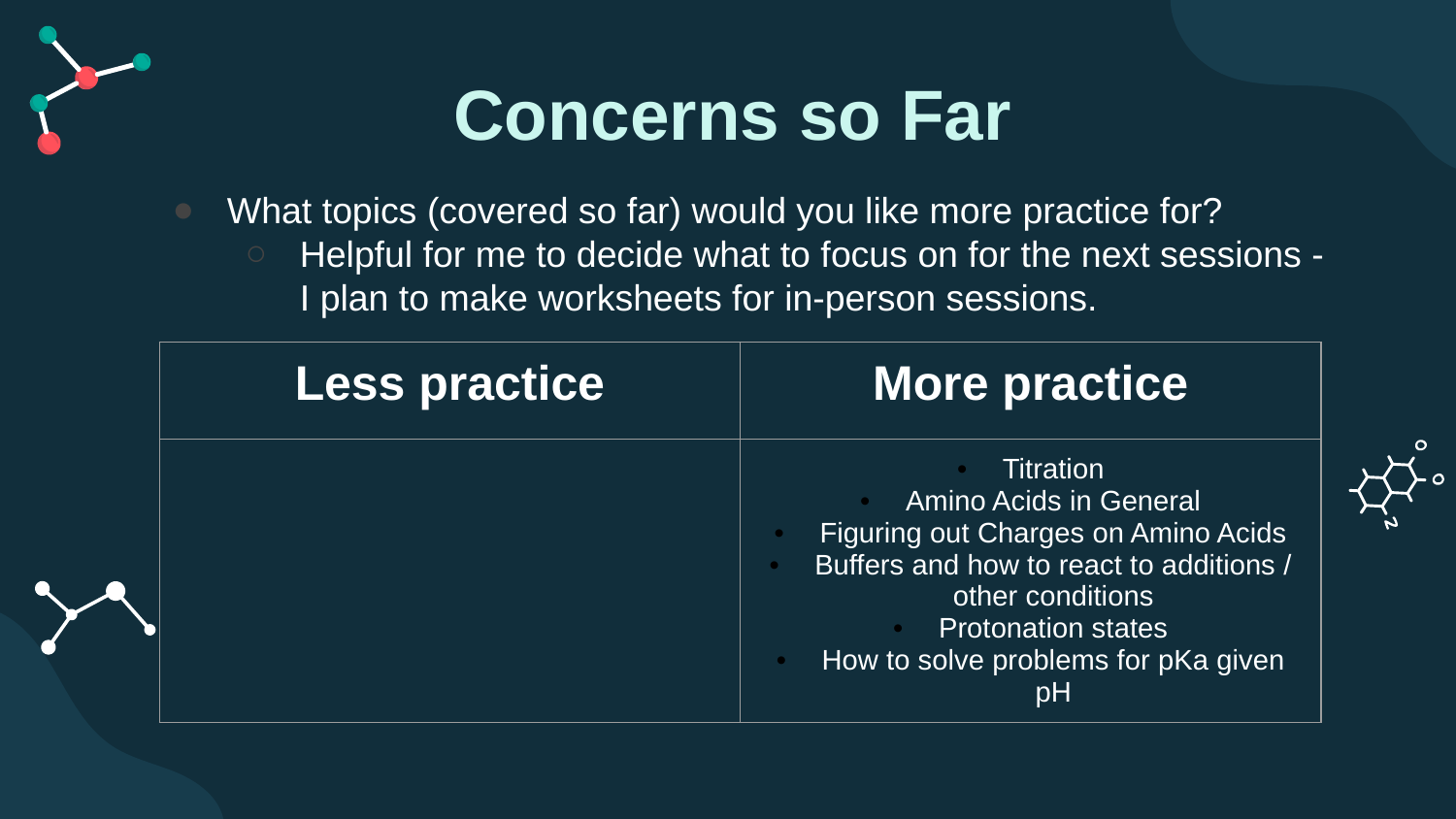

# Concerns so Far
What topics (covered so far) would you like more practice for?
Helpful for me to decide what to focus on for the next sessions - I plan to make worksheets for in-person sessions.

| Less practice | More practice |
| --- | --- |
|  | Titration Amino Acids in General Figuring out Charges on Amino Acids Buffers and how to react to additions / other conditions Protonation states How to solve problems for pKa given pH |